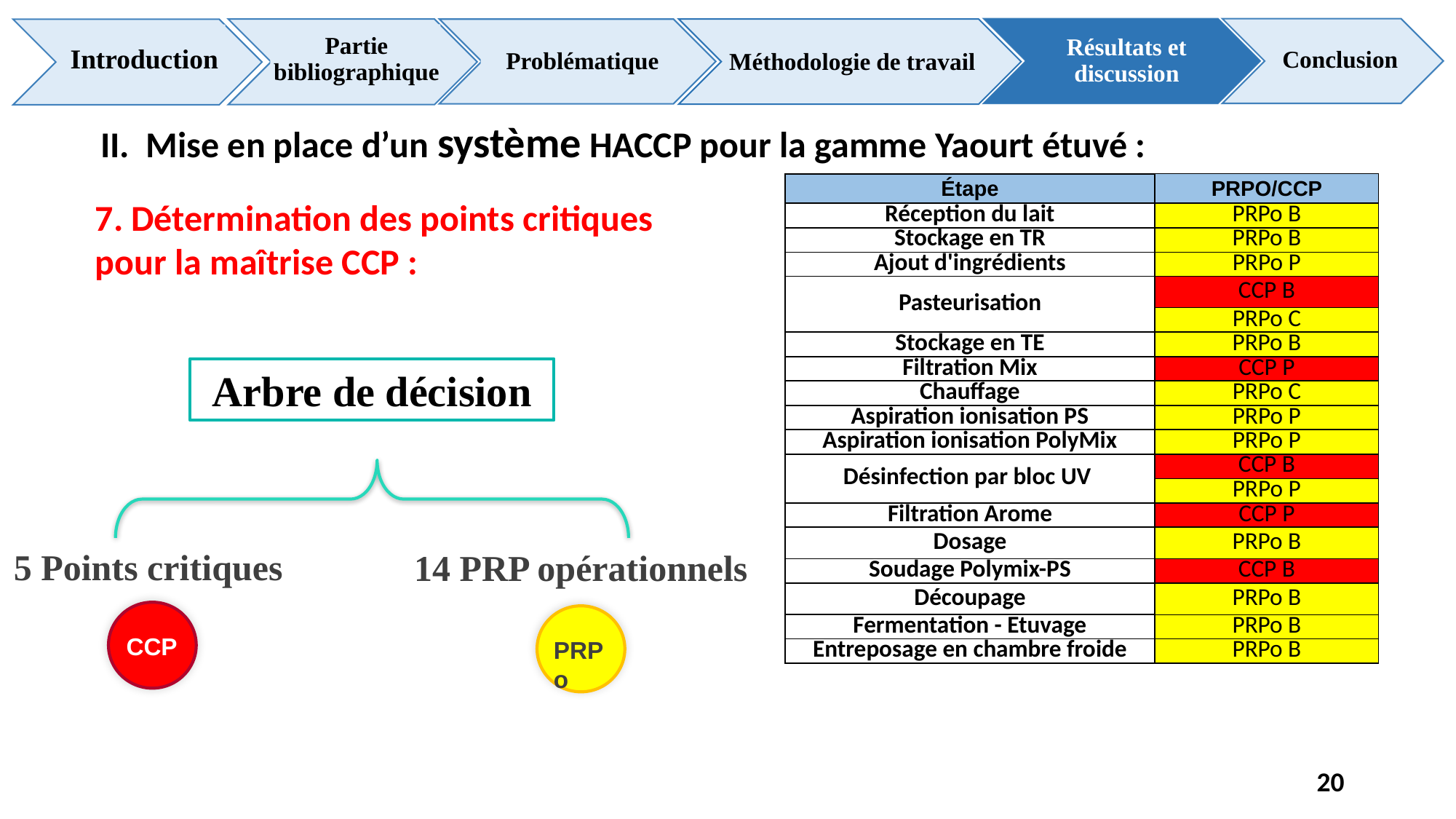

Résultats et discussion

Conclusion

Partie bibliographique

Méthodologie de travail

Problématique

Introduction
II.  Mise en place d’un système HACCP pour la gamme Yaourt étuvé :
| Étape | PRPO/CCP |
| --- | --- |
| Réception du lait | PRPo B |
| Stockage en TR | PRPo B |
| Ajout d'ingrédients | PRPo P |
| Pasteurisation | CCP B |
|  | PRPo C |
| Stockage en TE | PRPo B |
| Filtration Mix | CCP P |
| Chauffage | PRPo C |
| Aspiration ionisation PS | PRPo P |
| Aspiration ionisation PolyMix | PRPo P |
| Désinfection par bloc UV | CCP B |
|  | PRPo P |
| Filtration Arome | CCP P |
| Dosage | PRPo B |
| Soudage Polymix-PS | CCP B |
| Découpage | PRPo B |
| Fermentation - Etuvage | PRPo B |
| Entreposage en chambre froide | PRPo B |
7. Détermination des points critiques pour la maîtrise CCP :

Arbre de décision
5 Points critiques
14 PRP opérationnels

CCP

PRPo
20